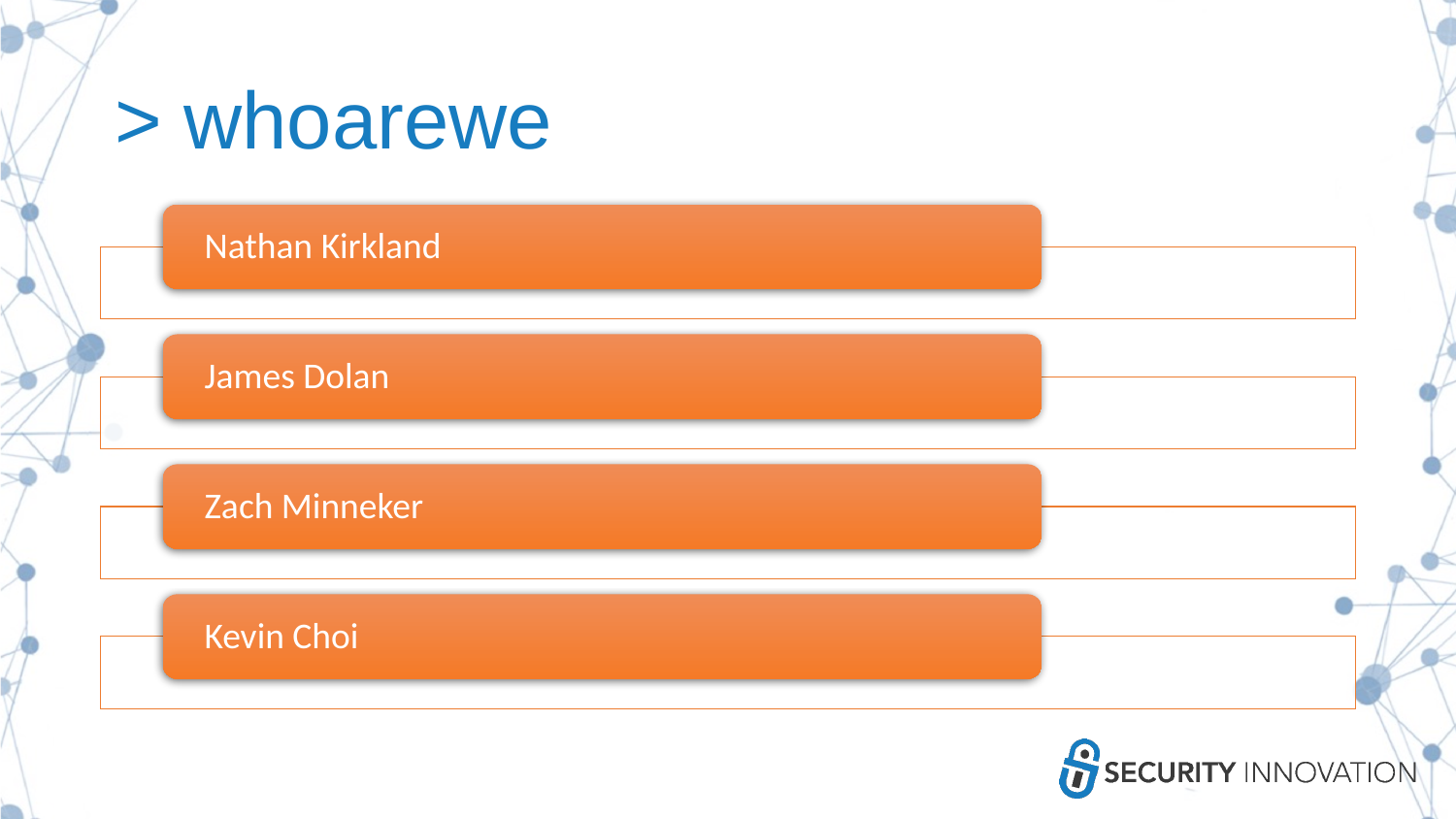

# > whoarewe
Nathan Kirkland
James Dolan
Zach Minneker
Kevin Choi